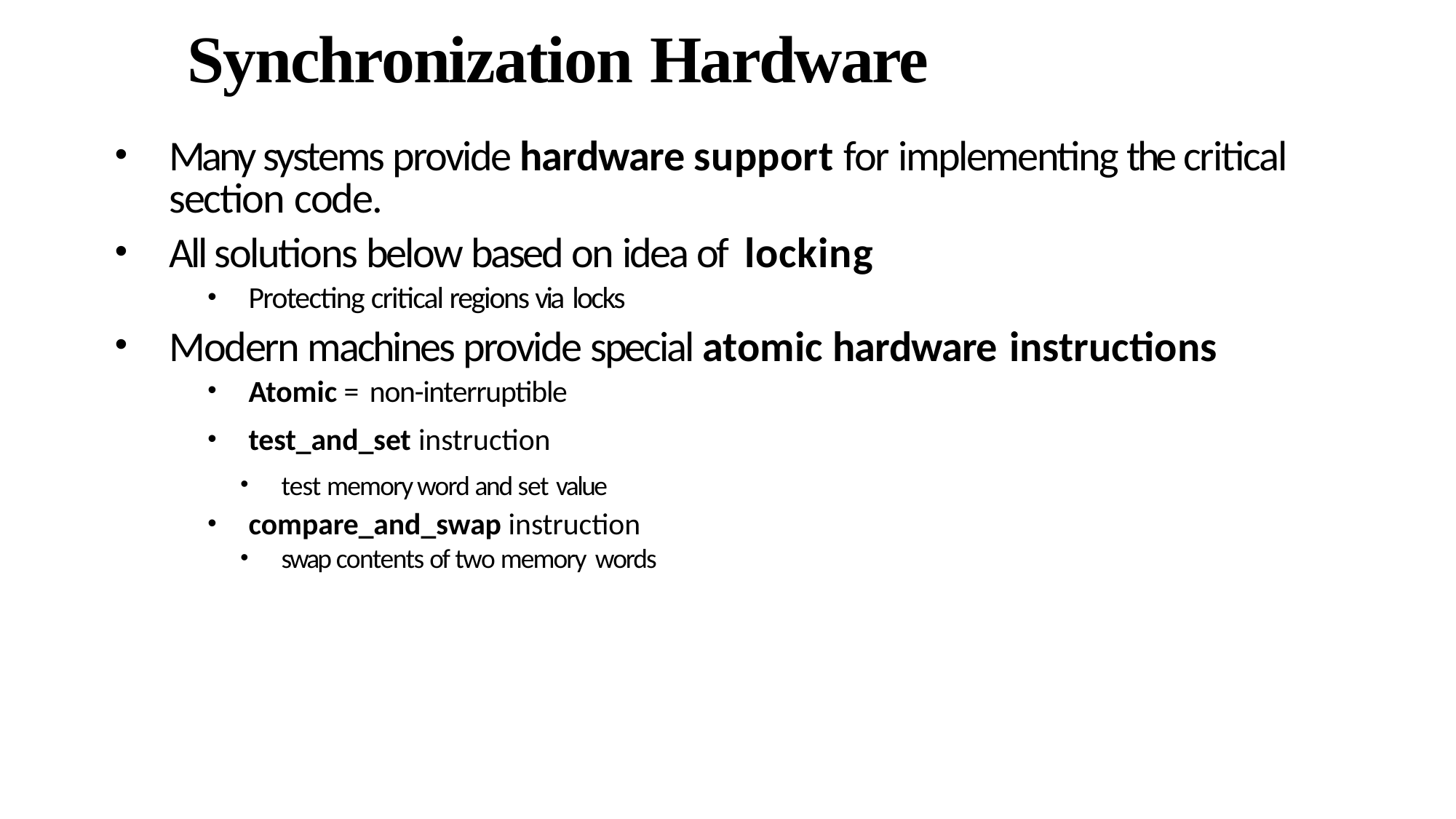

# Synchronization Hardware
Many systems provide hardware support for implementing t h e  critical section code.
All solutions below based on idea of locking
Protecting critical regions via locks
Modern machines provide special atomic hardware instructions
Atomic = non-interruptible
test_and_set instruction
test memory word and set value
compare_and_swap instruction
swap contents of two memory words